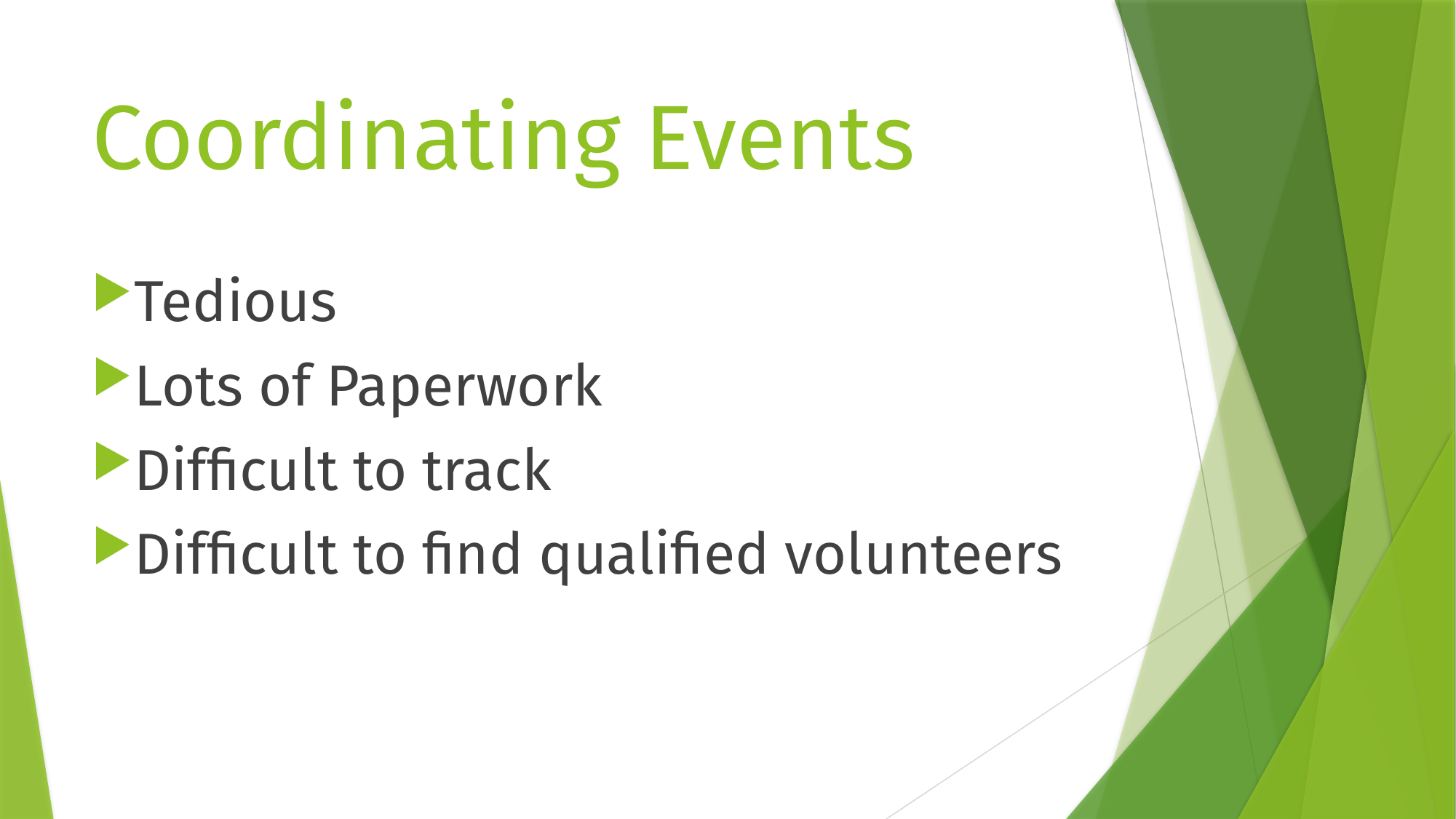

# Coordinating Events
Tedious
Lots of Paperwork
Difficult to track
Difficult to find qualified volunteers